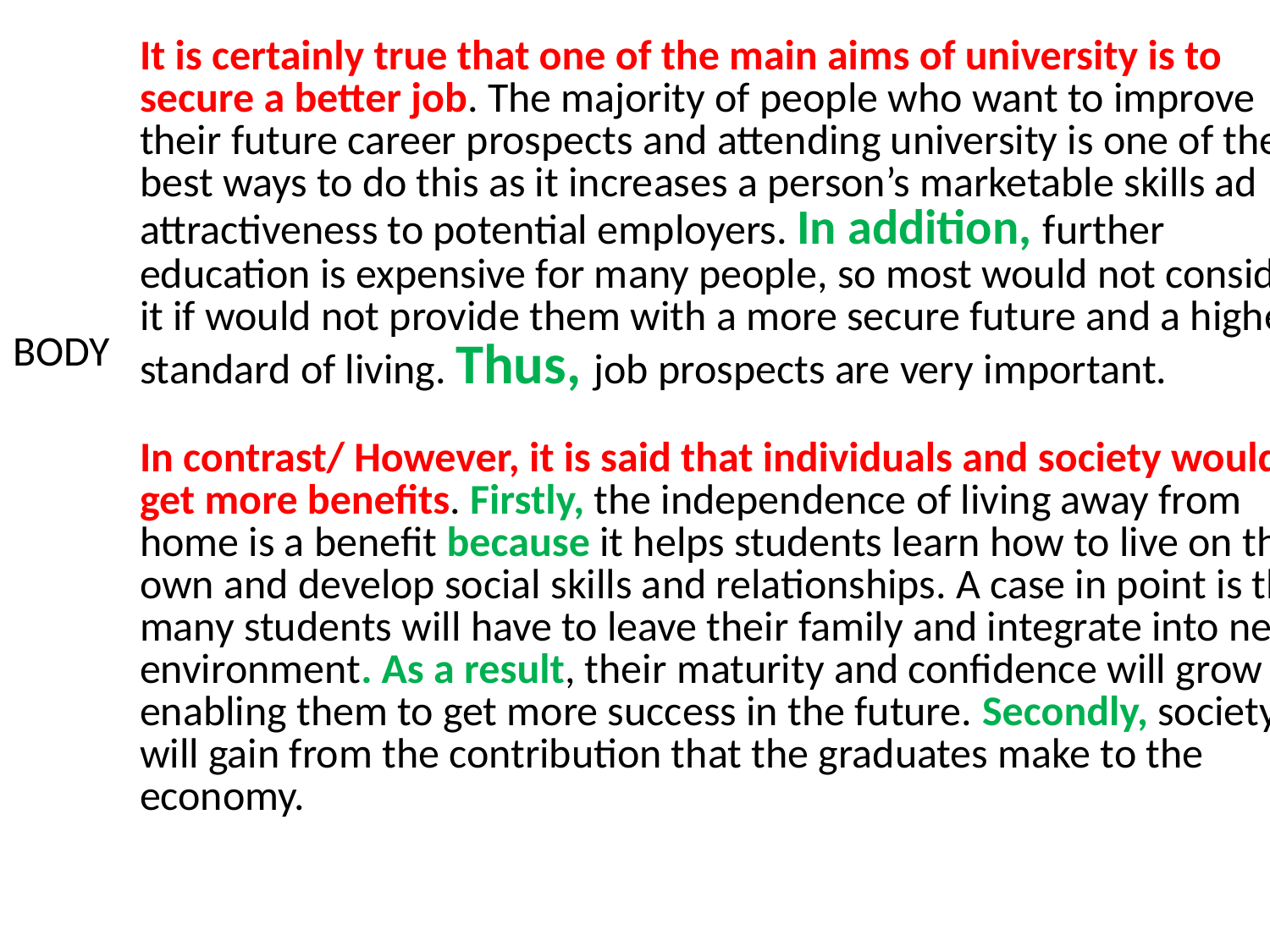

| BODY | It is certainly true that one of the main aims of university is to secure a better job. The majority of people who want to improve their future career prospects and attending university is one of the best ways to do this as it increases a person’s marketable skills ad attractiveness to potential employers. In addition, further education is expensive for many people, so most would not consider it if would not provide them with a more secure future and a higher standard of living. Thus, job prospects are very important. In contrast/ However, it is said that individuals and society would get more benefits. Firstly, the independence of living away from home is a benefit because it helps students learn how to live on their own and develop social skills and relationships. A case in point is that many students will have to leave their family and integrate into new environment. As a result, their maturity and confidence will grow enabling them to get more success in the future. Secondly, society will gain from the contribution that the graduates make to the economy. |
| --- | --- |
#